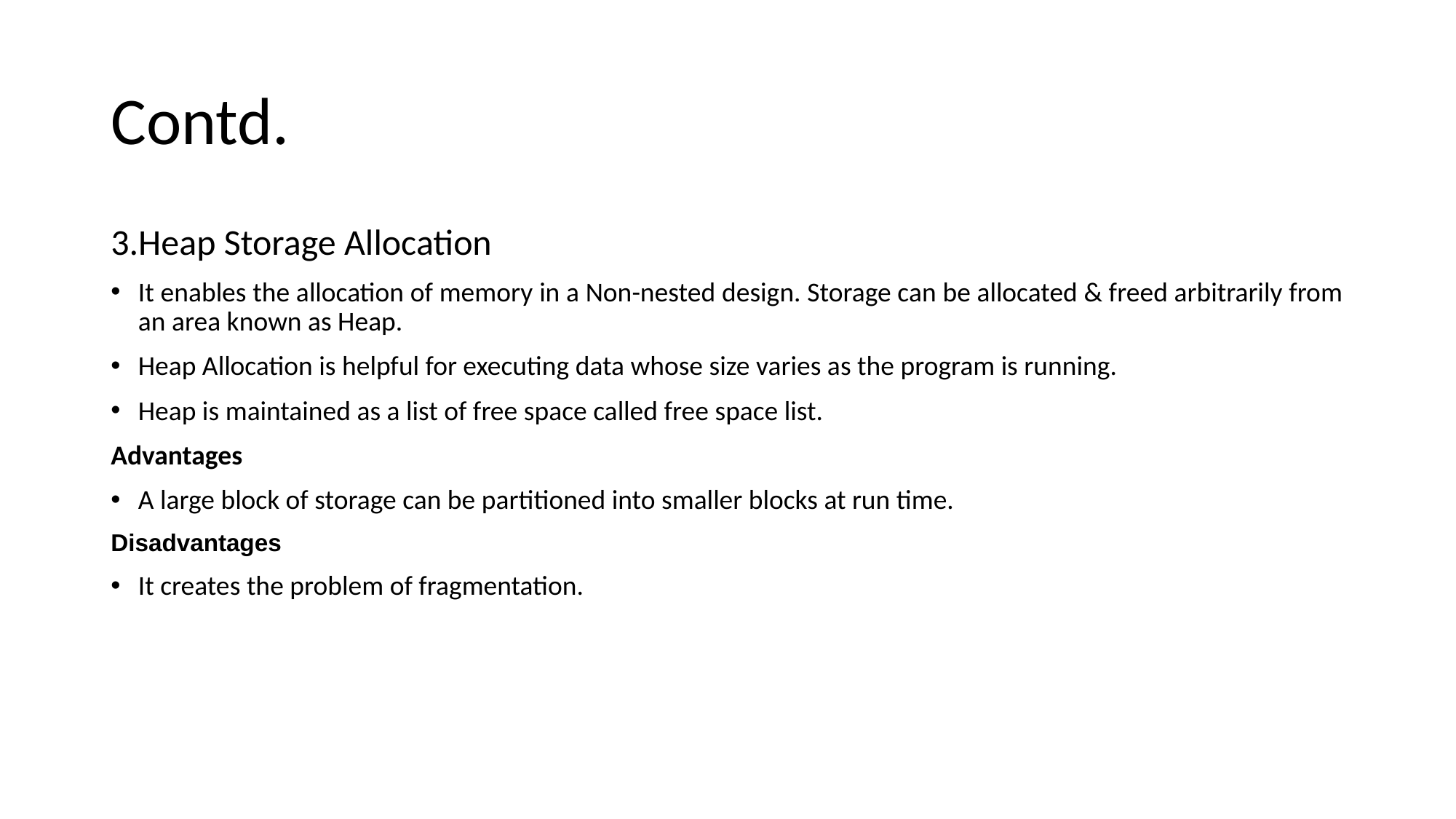

# Contd.
3.Heap Storage Allocation
It enables the allocation of memory in a Non-nested design. Storage can be allocated & freed arbitrarily from an area known as Heap.
Heap Allocation is helpful for executing data whose size varies as the program is running.
Heap is maintained as a list of free space called free space list.
Advantages
A large block of storage can be partitioned into smaller blocks at run time.
Disadvantages
It creates the problem of fragmentation.